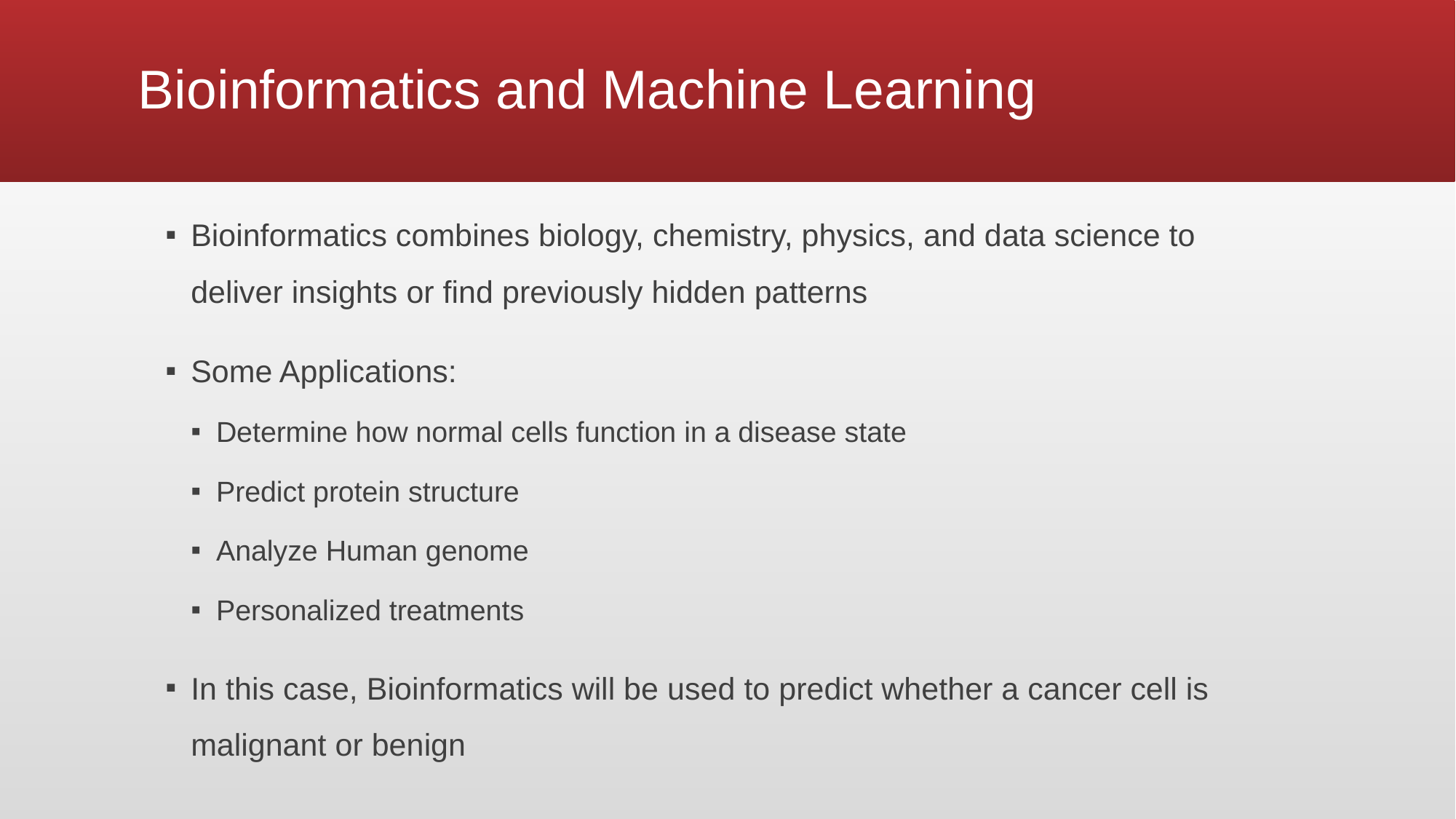

# Bioinformatics and Machine Learning
Bioinformatics combines biology, chemistry, physics, and data science to deliver insights or find previously hidden patterns
Some Applications:
Determine how normal cells function in a disease state
Predict protein structure
Analyze Human genome
Personalized treatments
In this case, Bioinformatics will be used to predict whether a cancer cell is malignant or benign